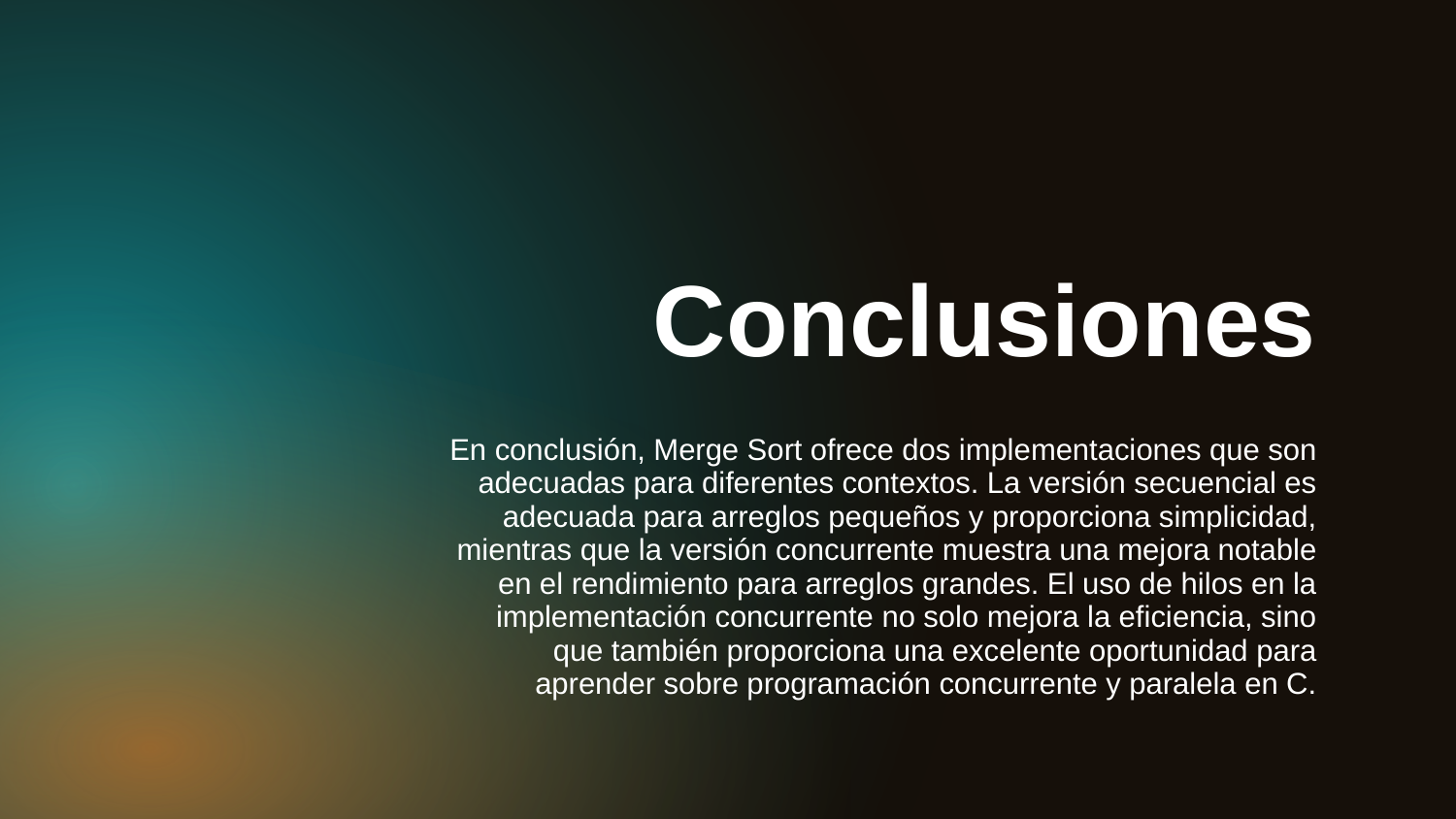

Conclusiones
# En conclusión, Merge Sort ofrece dos implementaciones que son adecuadas para diferentes contextos. La versión secuencial es adecuada para arreglos pequeños y proporciona simplicidad, mientras que la versión concurrente muestra una mejora notable en el rendimiento para arreglos grandes. El uso de hilos en la implementación concurrente no solo mejora la eficiencia, sino que también proporciona una excelente oportunidad para aprender sobre programación concurrente y paralela en C.